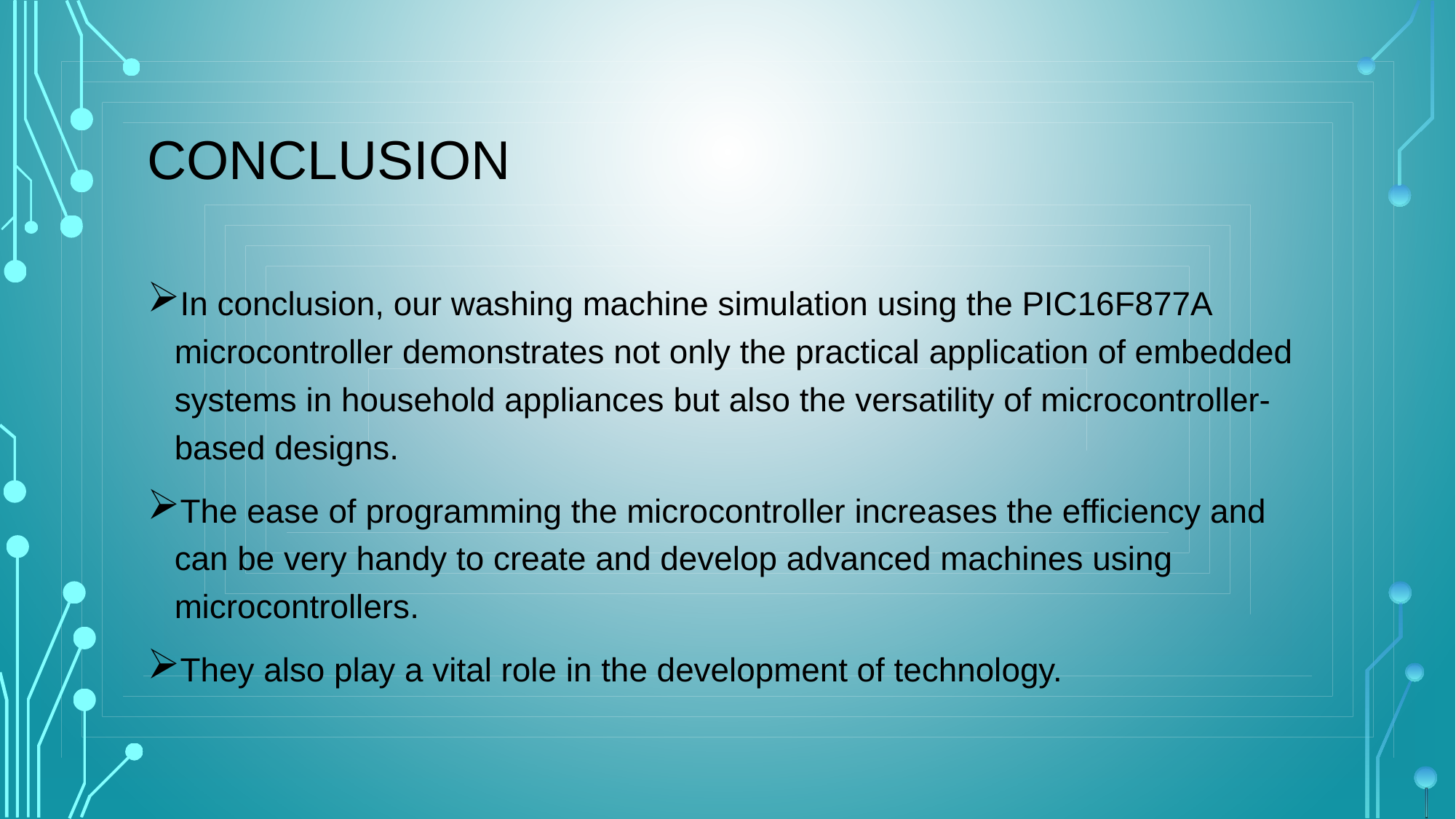

# conclusion
In conclusion, our washing machine simulation using the PIC16F877A microcontroller demonstrates not only the practical application of embedded systems in household appliances but also the versatility of microcontroller-based designs.
The ease of programming the microcontroller increases the efficiency and can be very handy to create and develop advanced machines using microcontrollers.
They also play a vital role in the development of technology.